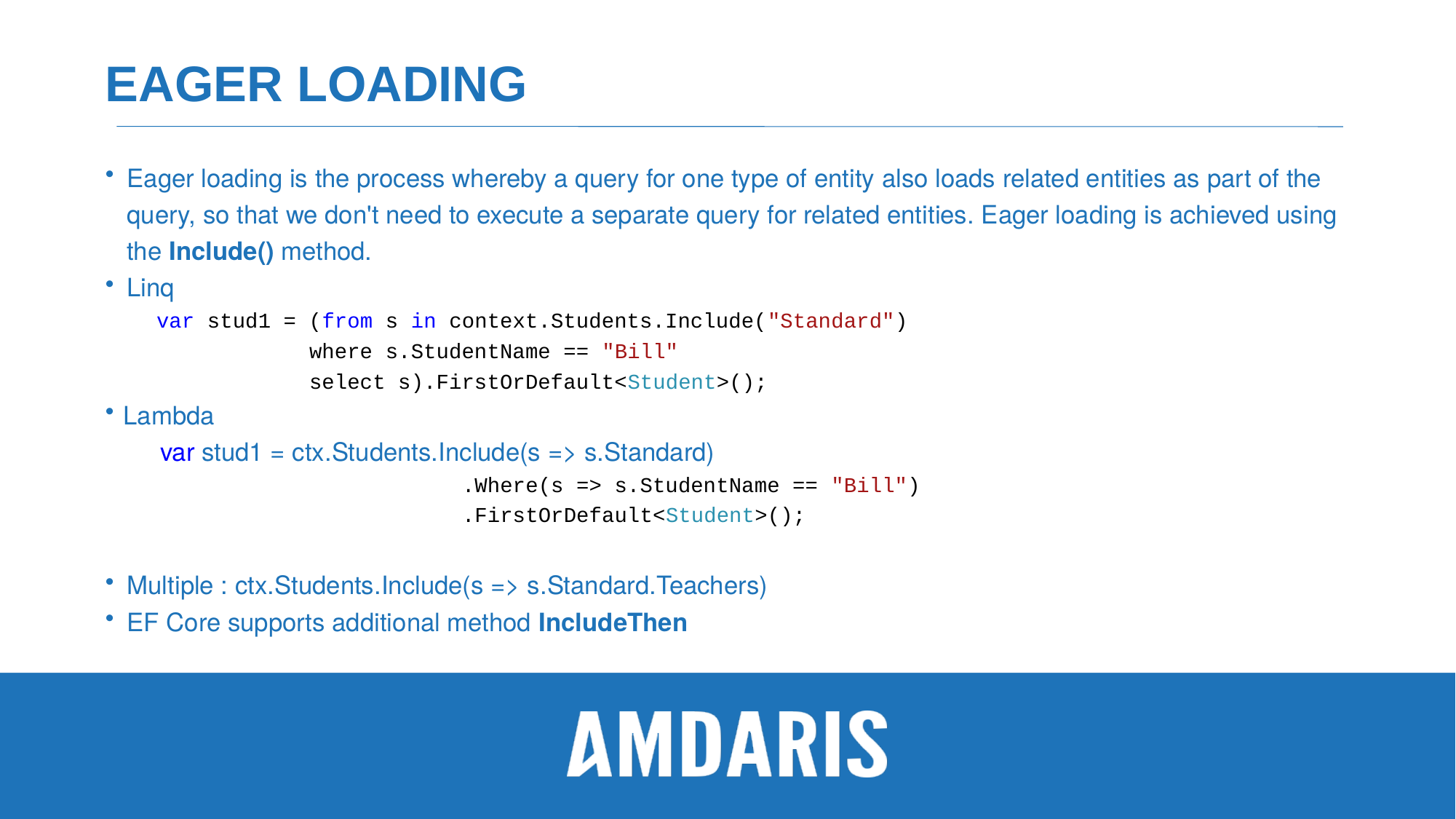

# eager loading
Eager loading is the process whereby a query for one type of entity also loads related entities as part of the query, so that we don't need to execute a separate query for related entities. Eager loading is achieved using the Include() method.
Linq
    var stud1 = (from s in context.Students.Include("Standard")
                where s.StudentName == "Bill"
                select s).FirstOrDefault<Student>();
Lambda
var stud1 = ctx.Students.Include(s => s.Standard)
                            .Where(s => s.StudentName == "Bill")
                            .FirstOrDefault<Student>();

Multiple : ctx.Students.Include(s => s.Standard.Teachers)
EF Core supports additional method IncludeThen